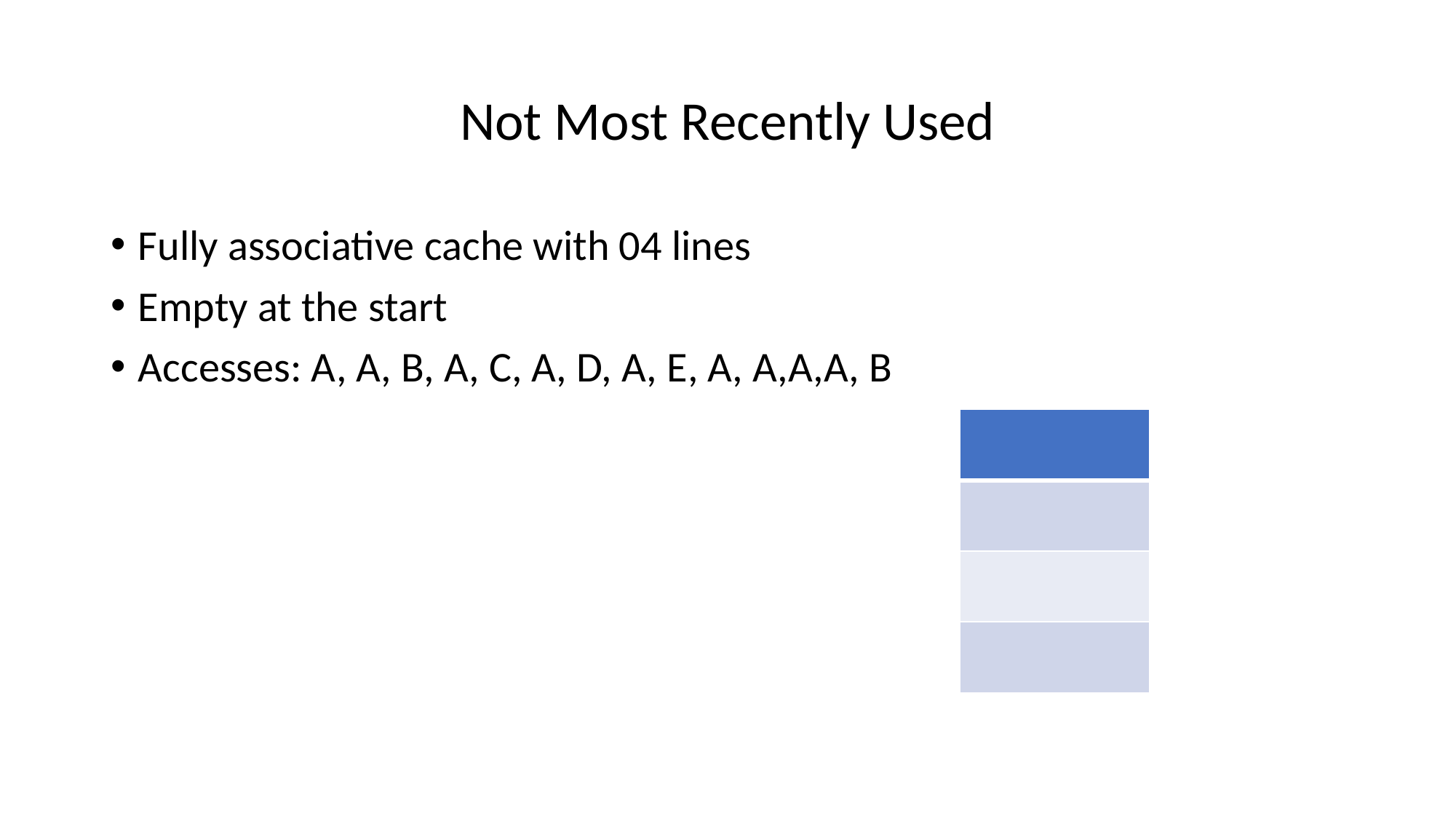

# Not Most Recently Used
Fully associative cache with 04 lines
Empty at the start
Accesses: A, A, B, A, C, A, D, A, E, A, A,A,A, B
|  |
| --- |
|  |
|  |
|  |